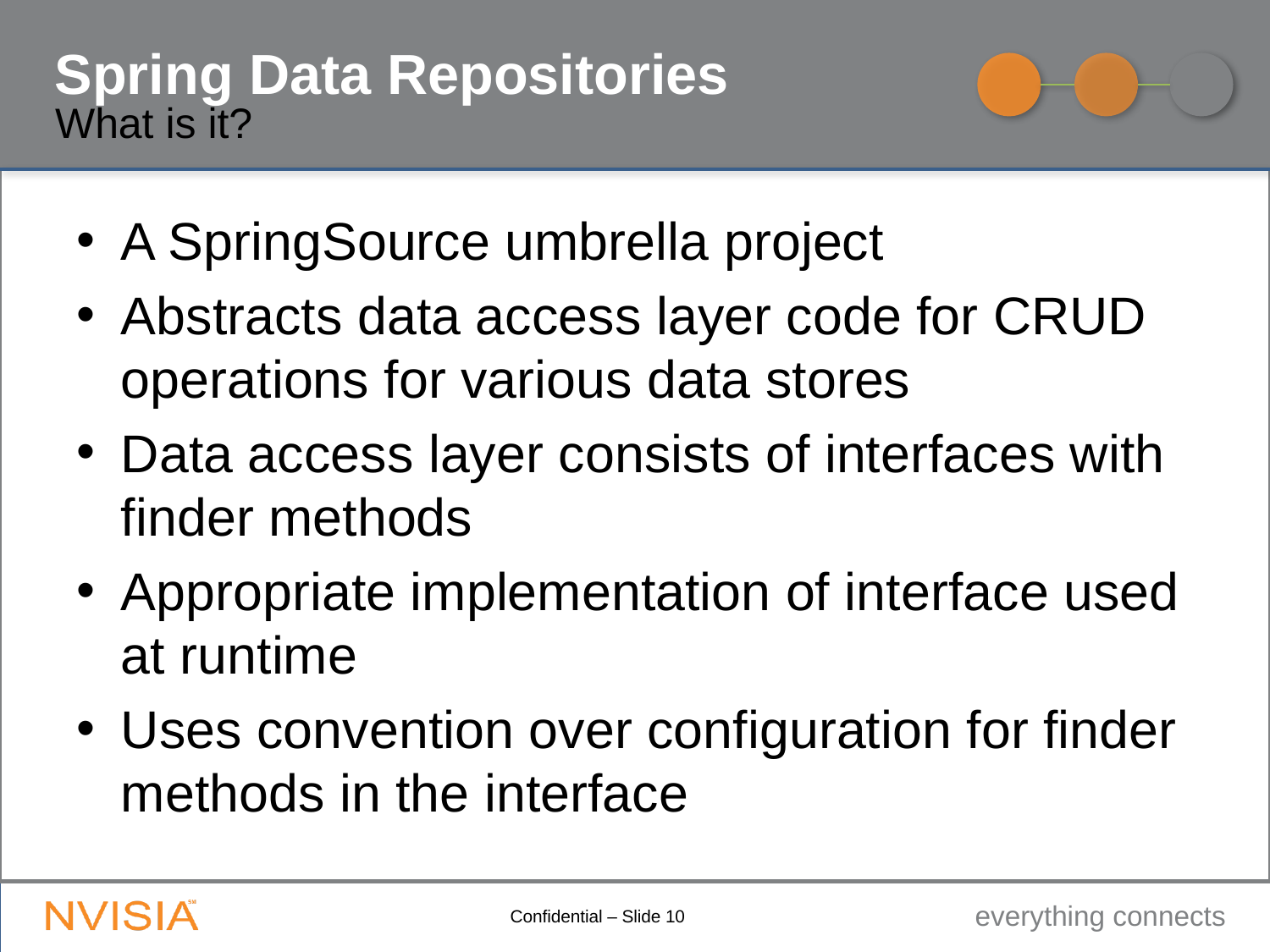

# Spring Data Repositories
What is it?
A SpringSource umbrella project
Abstracts data access layer code for CRUD operations for various data stores
Data access layer consists of interfaces with finder methods
Appropriate implementation of interface used at runtime
Uses convention over configuration for finder methods in the interface